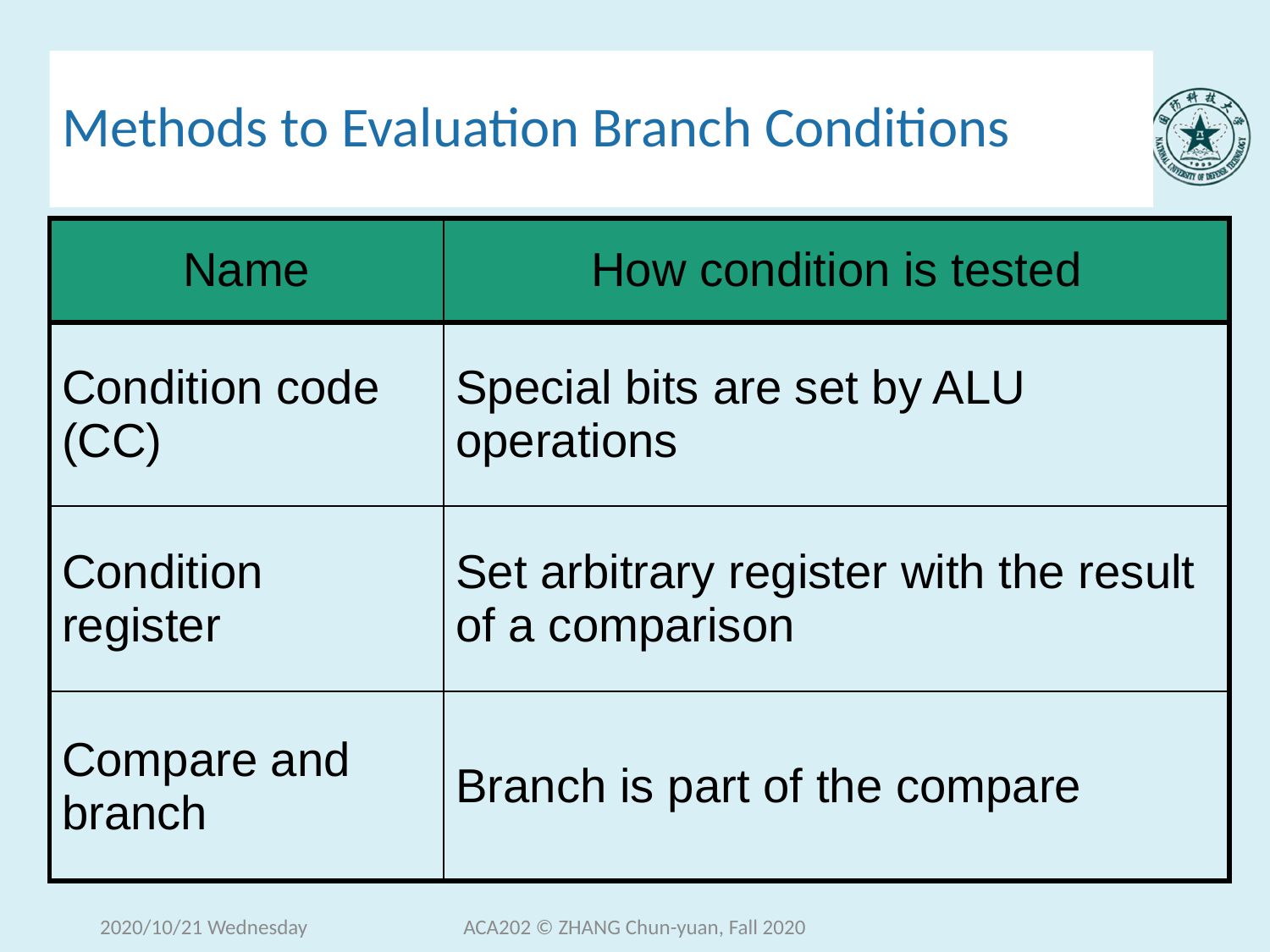

# Methods to Evaluation Branch Conditions
| Name | How condition is tested |
| --- | --- |
| Condition code (CC) | Special bits are set by ALU operations |
| Condition register | Set arbitrary register with the result of a comparison |
| Compare and branch | Branch is part of the compare |
2020/10/21 Wednesday
ACA202 © ZHANG Chun-yuan, Fall 2020
18